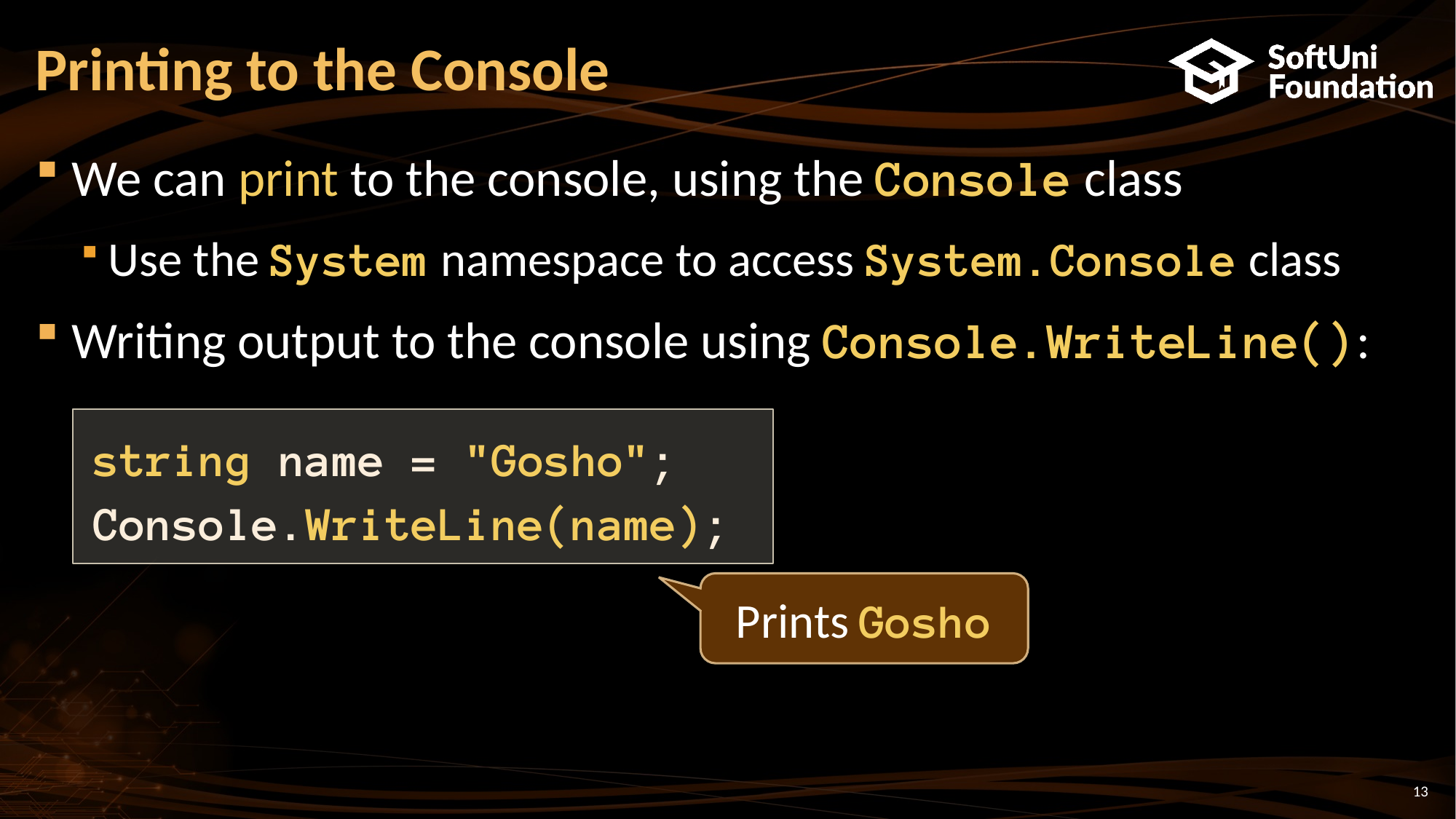

# Printing to the Console
We can print to the console, using the Console class
Use the System namespace to access System.Console class
Writing output to the console using Console.WriteLine():

string name = "Gosho";
Console.WriteLine(name);
Prints Gosho
13